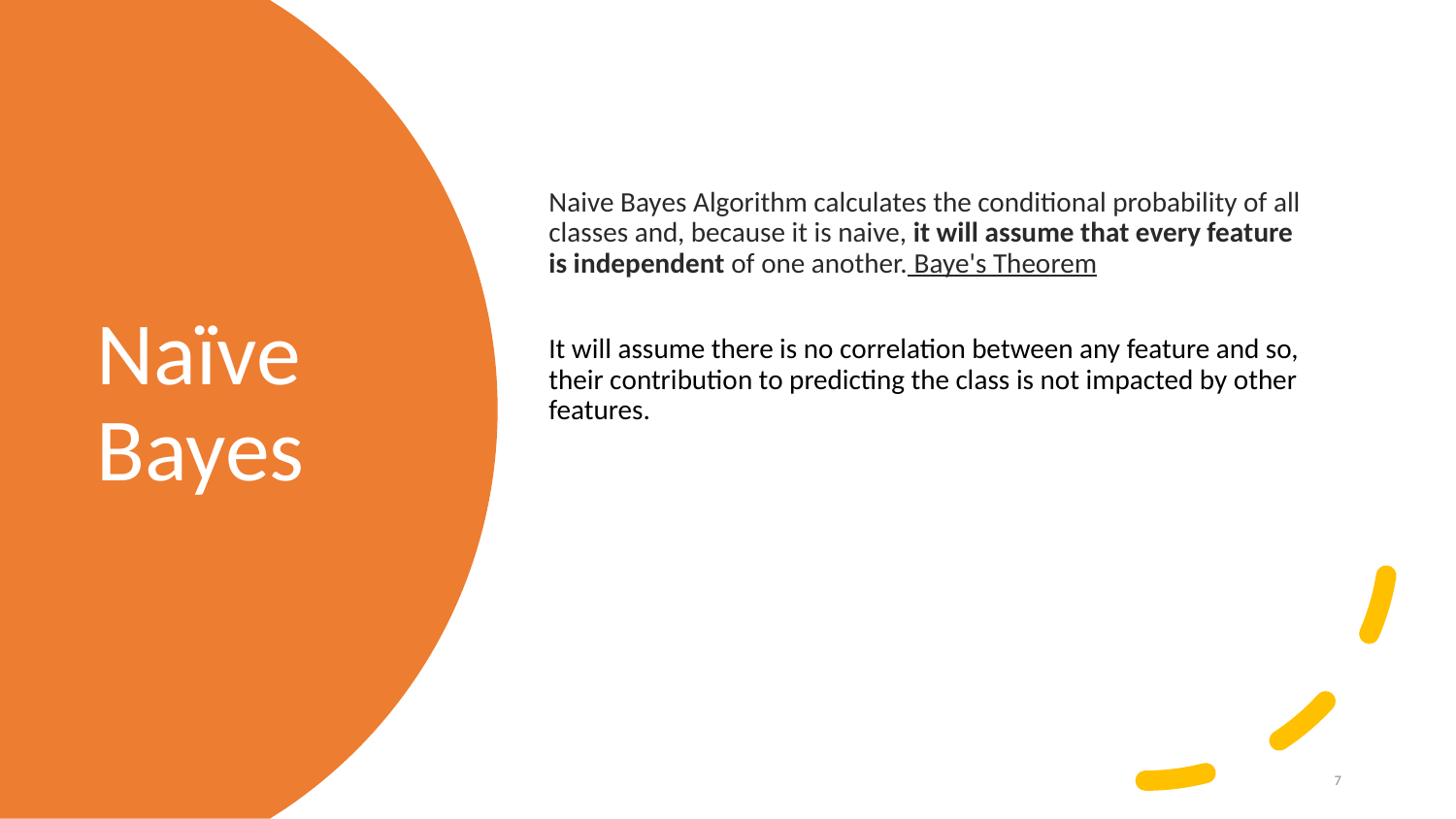

# Naïve Bayes
Naive Bayes Algorithm calculates the conditional probability of all classes and, because it is naive, it will assume that every feature is independent of one another. Baye's Theorem

It will assume there is no correlation between any feature and so, their contribution to predicting the class is not impacted by other features.

7